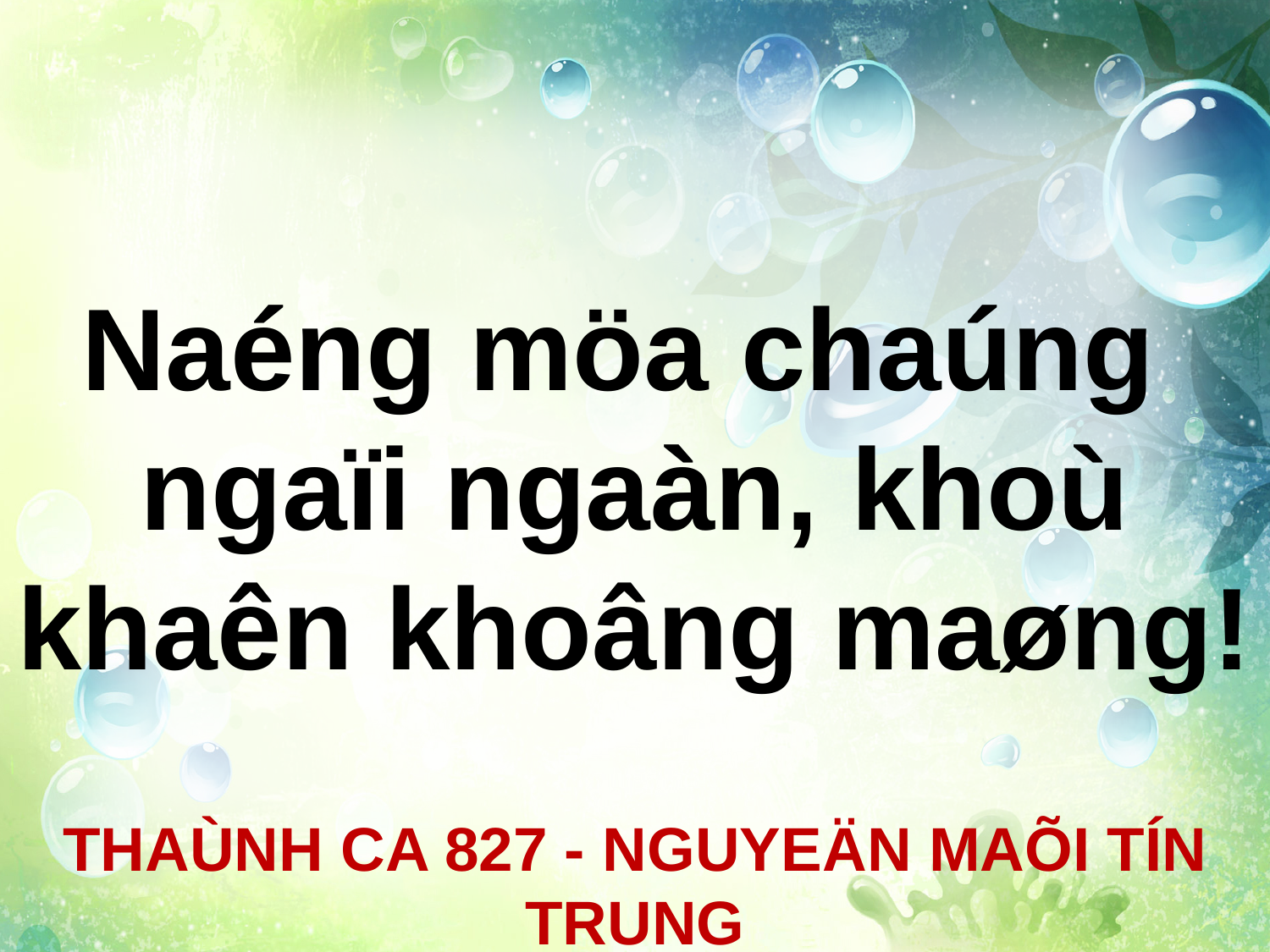

Naéng möa chaúng
ngaïi ngaàn, khoù khaên khoâng maøng!
THAÙNH CA 827 - NGUYEÄN MAÕI TÍN TRUNG